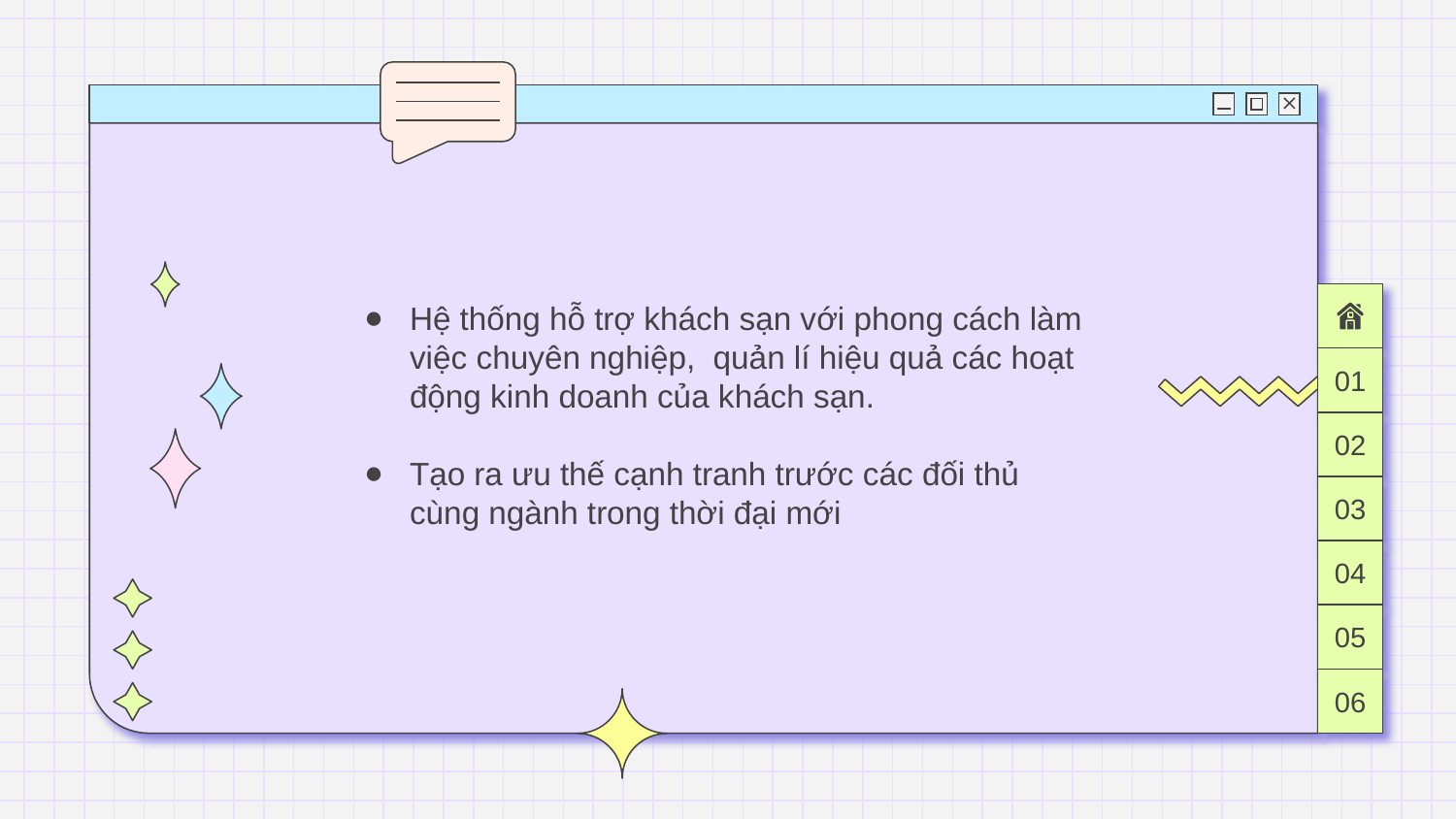

Hệ thống hỗ trợ khách sạn với phong cách làm việc chuyên nghiệp,  quản lí hiệu quả các hoạt động kinh doanh của khách sạn.

Tạo ra ưu thế cạnh tranh trước các đối thủ cùng ngành trong thời đại mới

01

02

03
04

05
06